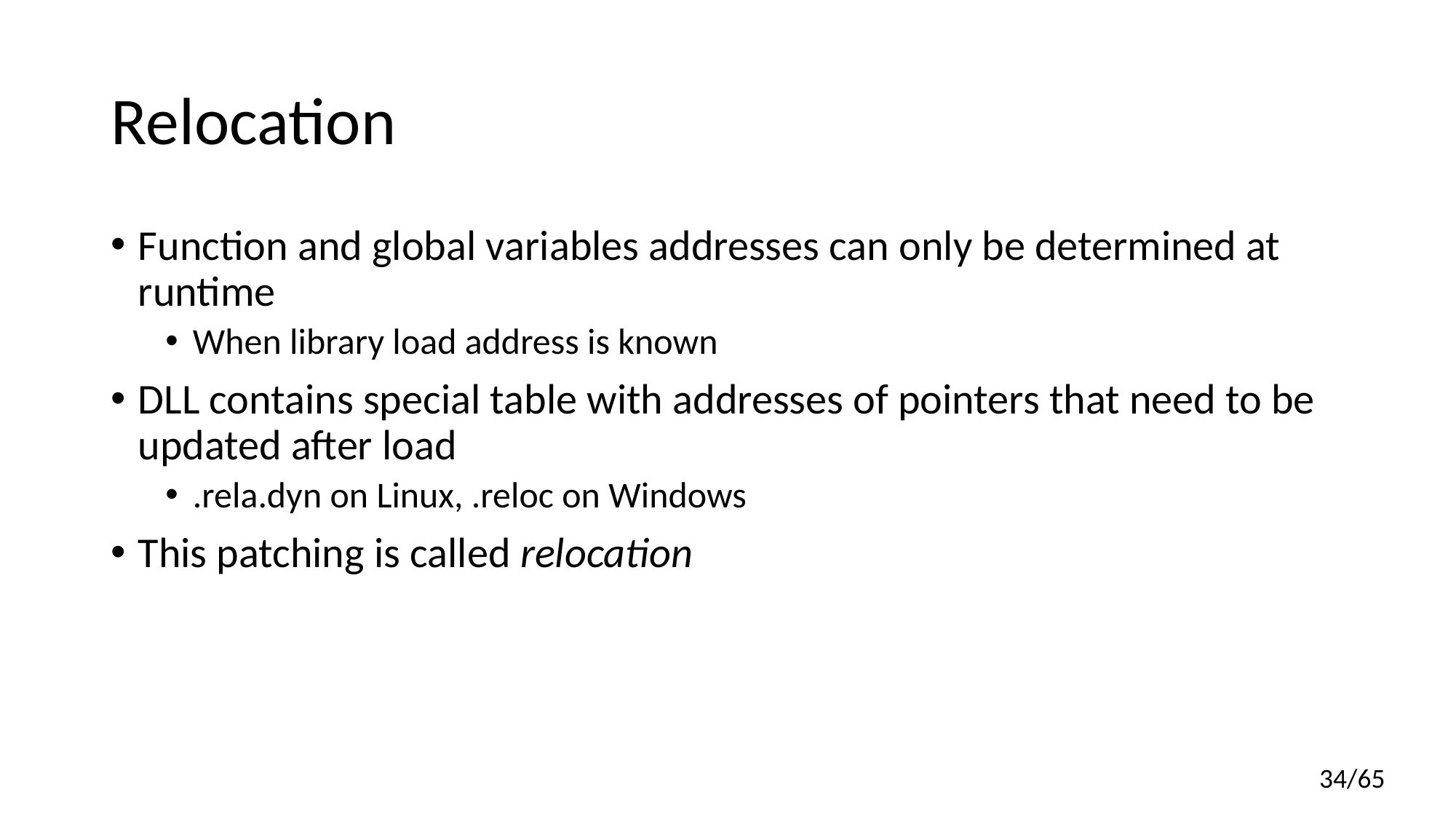

# Relocation
Function and global variables addresses can only be determined at runtime
When library load address is known
DLL contains special table with addresses of pointers that need to be updated after load
.rela.dyn on Linux, .reloc on Windows
This patching is called relocation